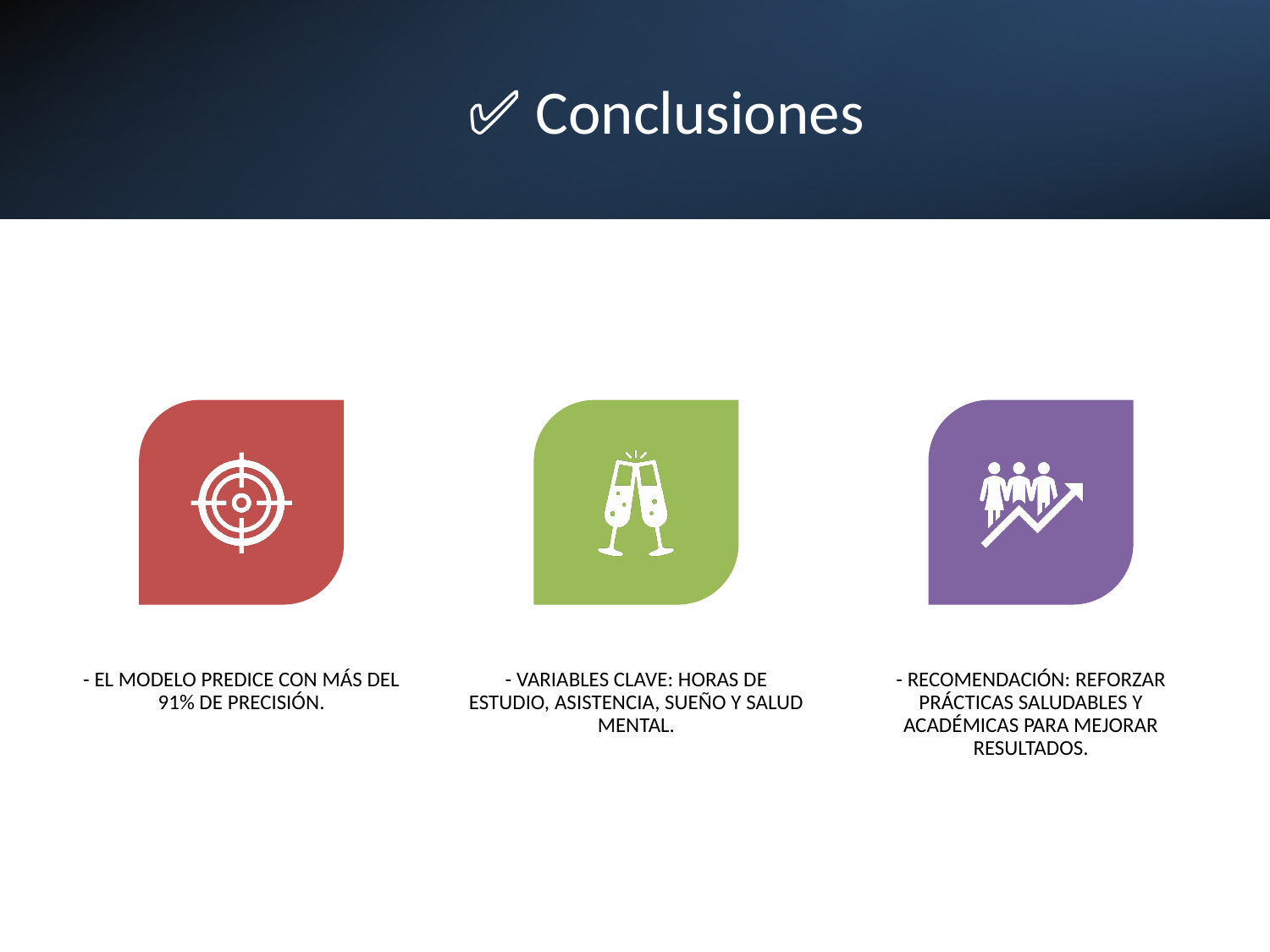

# ✅ Conclusiones
- El modelo predice con más del 91% de precisión.
- Variables clave: horas de estudio, asistencia, sueño y salud mental.
- Recomendación: reforzar prácticas saludables y académicas para mejorar resultados.